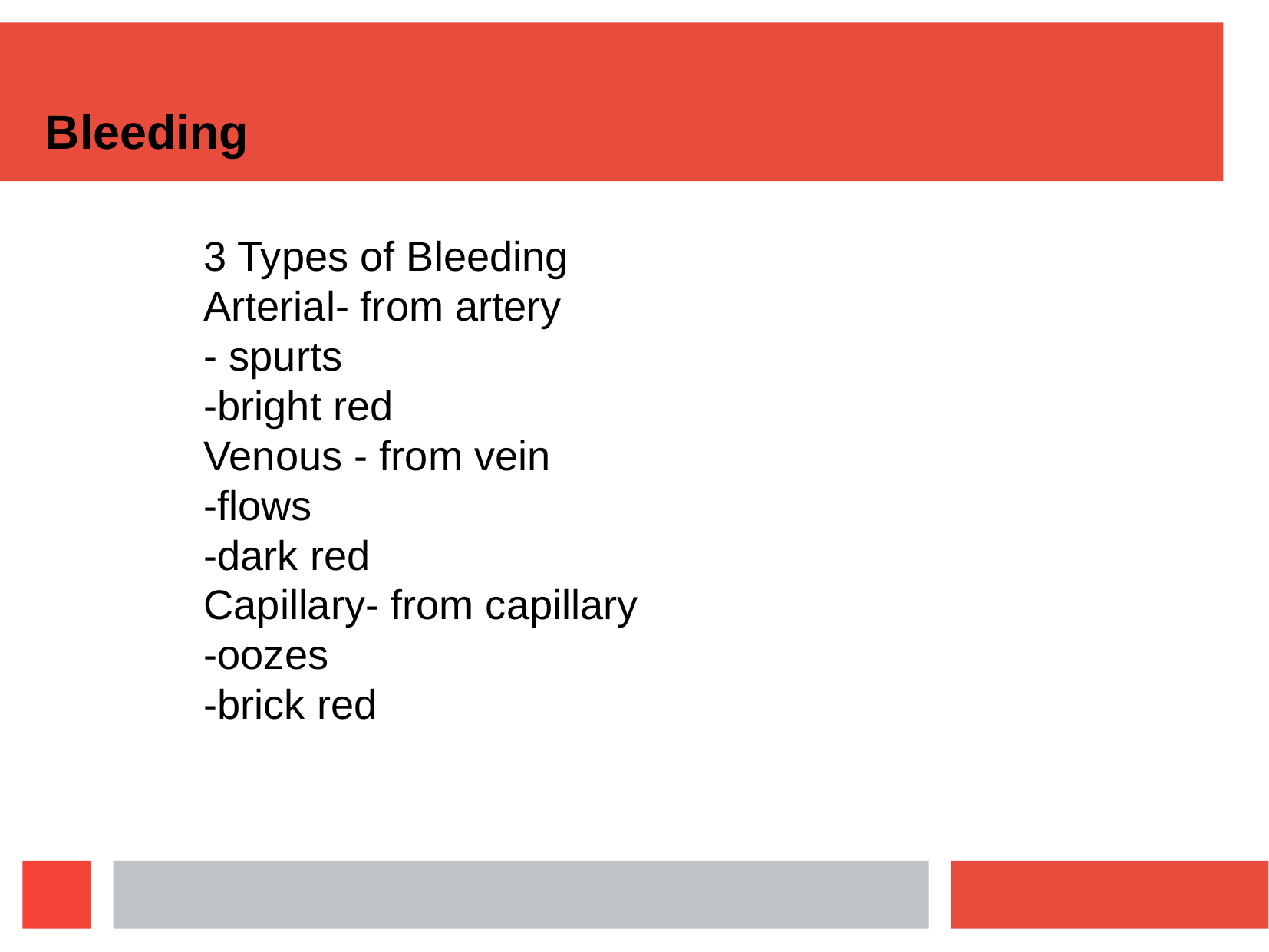

Bleeding
3 Types of Bleeding
Arterial- from artery
- spurts
-bright red
Venous - from vein
-flows
-dark red
Capillary- from capillary
-oozes
-brick red